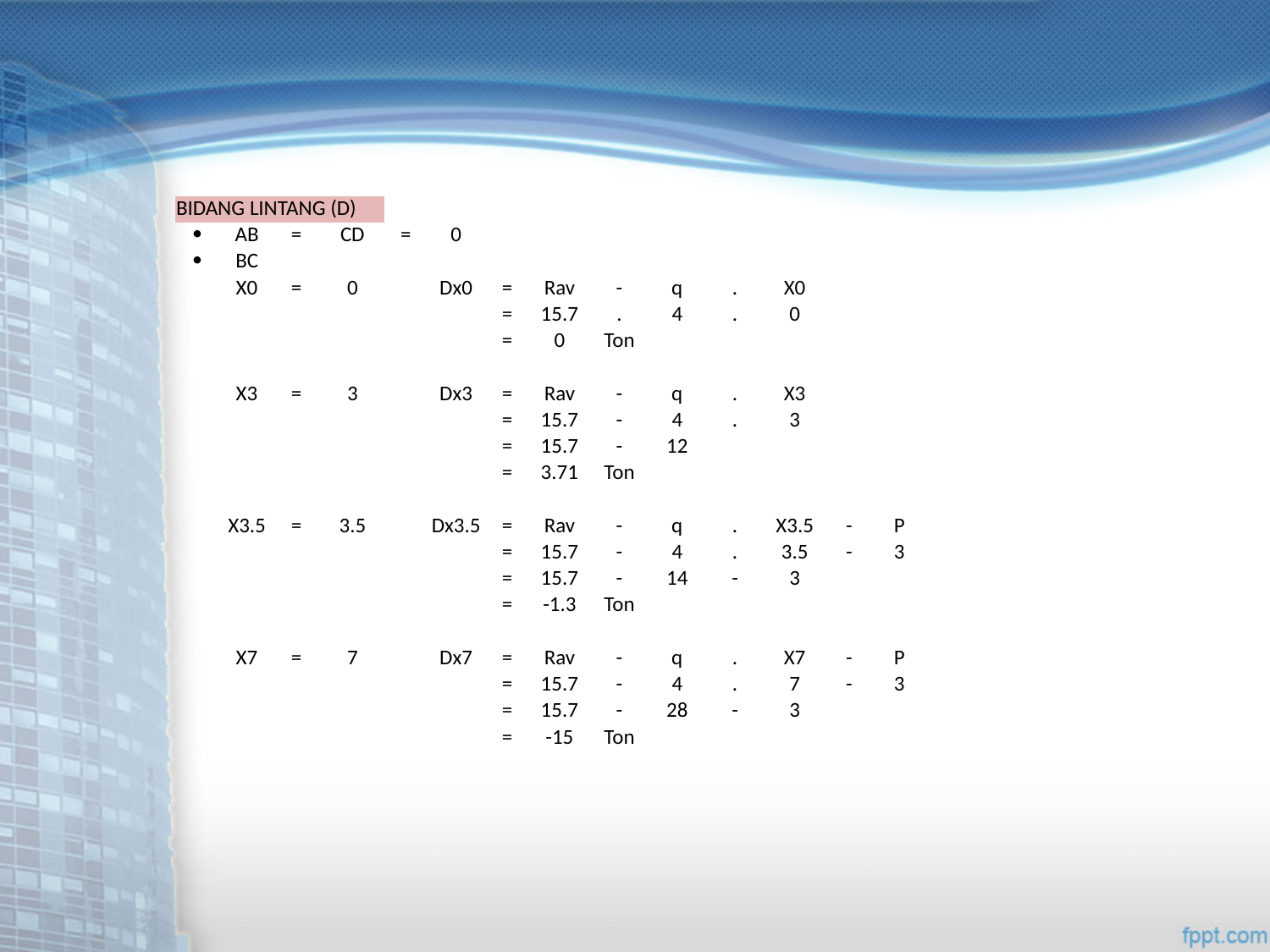

| BIDANG LINTANG (D) |  |  |  |  |  |  |  |  |  |  |  |  |  |
| --- | --- | --- | --- | --- | --- | --- | --- | --- | --- | --- | --- | --- | --- |
| • | AB | = | CD | = | 0 |  |  |  |  |  |  |  |  |
| • | BC |  |  |  |  |  |  |  |  |  |  |  |  |
|  | X0 | = | 0 |  | Dx0 | = | Rav | - | q | . | X0 |  |  |
|  |  |  |  |  |  | = | 15.7 | . | 4 | . | 0 |  |  |
|  |  |  |  |  |  | = | 0 | Ton |  |  |  |  |  |
|  |  |  |  |  |  |  |  |  |  |  |  |  |  |
|  | X3 | = | 3 |  | Dx3 | = | Rav | - | q | . | X3 |  |  |
|  |  |  |  |  |  | = | 15.7 | - | 4 | . | 3 |  |  |
|  |  |  |  |  |  | = | 15.7 | - | 12 |  |  |  |  |
|  |  |  |  |  |  | = | 3.71 | Ton |  |  |  |  |  |
|  |  |  |  |  |  |  |  |  |  |  |  |  |  |
|  | X3.5 | = | 3.5 |  | Dx3.5 | = | Rav | - | q | . | X3.5 | - | P |
|  |  |  |  |  |  | = | 15.7 | - | 4 | . | 3.5 | - | 3 |
|  |  |  |  |  |  | = | 15.7 | - | 14 | - | 3 |  |  |
|  |  |  |  |  |  | = | -1.3 | Ton |  |  |  |  |  |
|  |  |  |  |  |  |  |  |  |  |  |  |  |  |
|  | X7 | = | 7 |  | Dx7 | = | Rav | - | q | . | X7 | - | P |
|  |  |  |  |  |  | = | 15.7 | - | 4 | . | 7 | - | 3 |
|  |  |  |  |  |  | = | 15.7 | - | 28 | - | 3 |  |  |
|  |  |  |  |  |  | = | -15 | Ton |  |  |  |  |  |